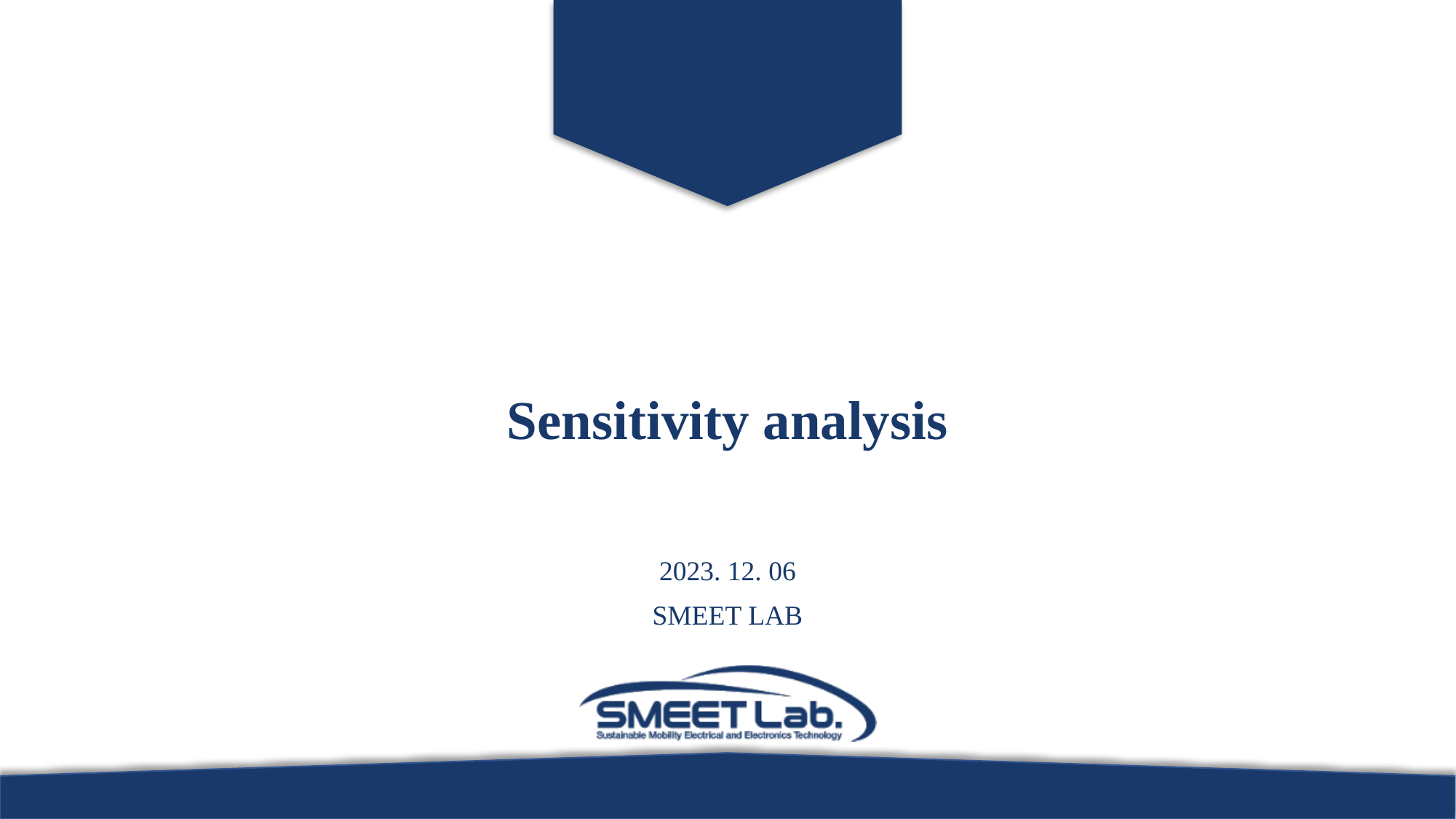

Sensitivity analysis
2023. 12. 06
SMEET LAB